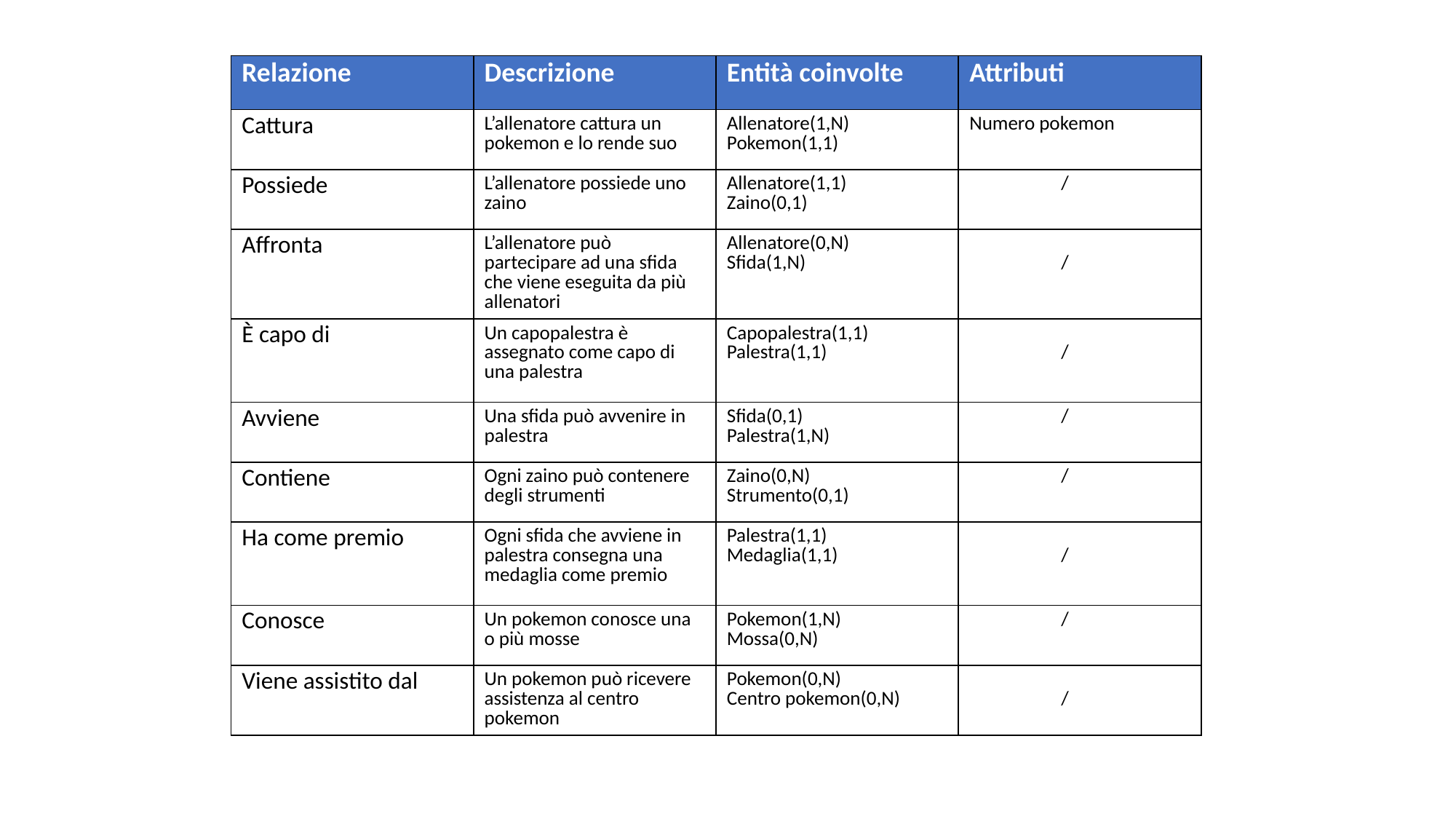

| Relazione | Descrizione | Entità coinvolte | Attributi |
| --- | --- | --- | --- |
| Cattura | L’allenatore cattura un pokemon e lo rende suo | Allenatore(1,N) Pokemon(1,1) | Numero pokemon |
| Possiede | L’allenatore possiede uno zaino | Allenatore(1,1) Zaino(0,1) | / |
| Affronta | L’allenatore può partecipare ad una sfida che viene eseguita da più allenatori | Allenatore(0,N) Sfida(1,N) | / |
| È capo di | Un capopalestra è assegnato come capo di una palestra | Capopalestra(1,1) Palestra(1,1) | / |
| Avviene | Una sfida può avvenire in palestra | Sfida(0,1) Palestra(1,N) | / |
| Contiene | Ogni zaino può contenere degli strumenti | Zaino(0,N) Strumento(0,1) | / |
| Ha come premio | Ogni sfida che avviene in palestra consegna una medaglia come premio | Palestra(1,1) Medaglia(1,1) | / |
| Conosce | Un pokemon conosce una o più mosse | Pokemon(1,N) Mossa(0,N) | / |
| Viene assistito dal | Un pokemon può ricevere assistenza al centro pokemon | Pokemon(0,N) Centro pokemon(0,N) | / |